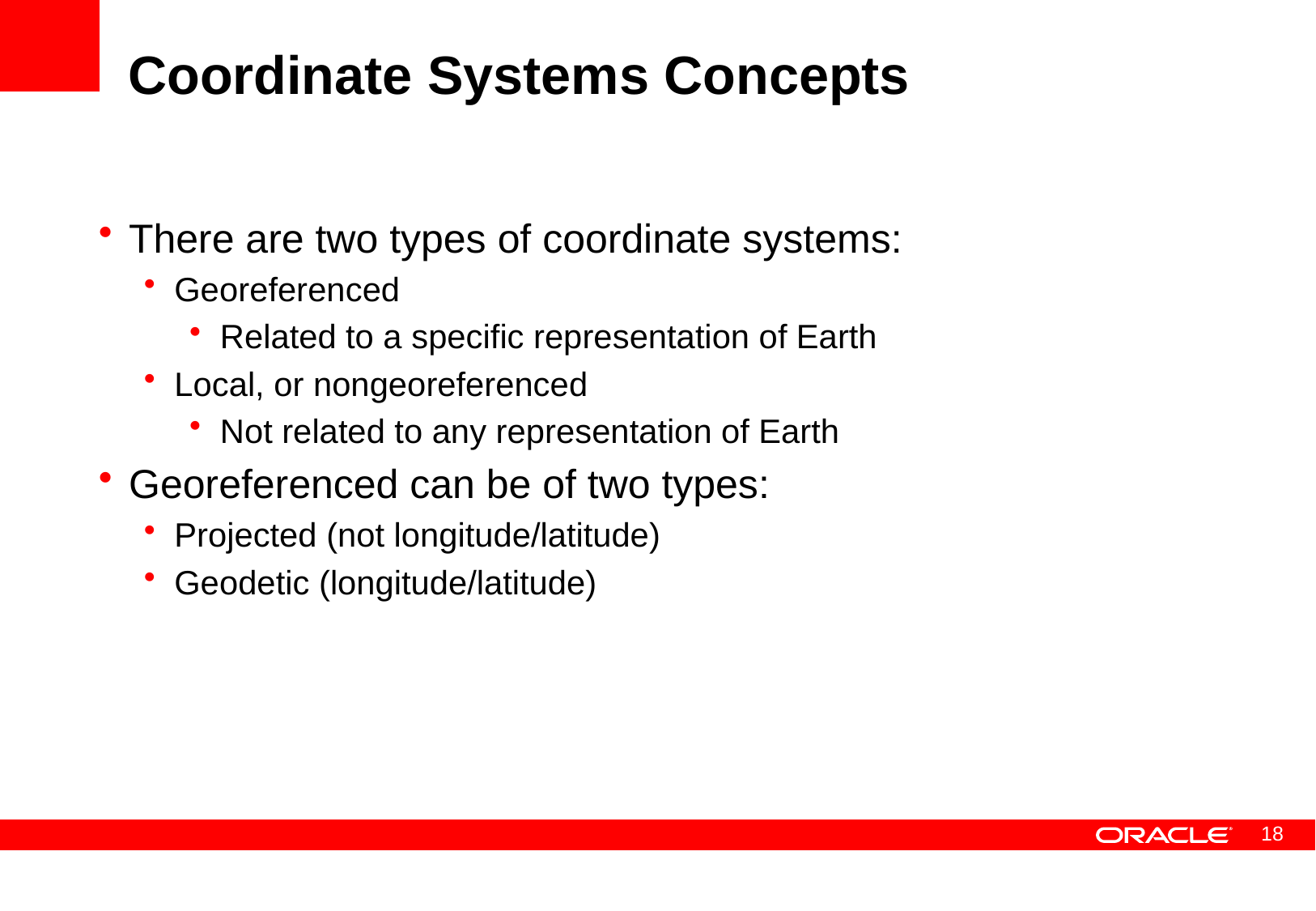

# Coordinate Systems Concepts
There are two types of coordinate systems:
Georeferenced
Related to a specific representation of Earth
Local, or nongeoreferenced
Not related to any representation of Earth
Georeferenced can be of two types:
Projected (not longitude/latitude)
Geodetic (longitude/latitude)